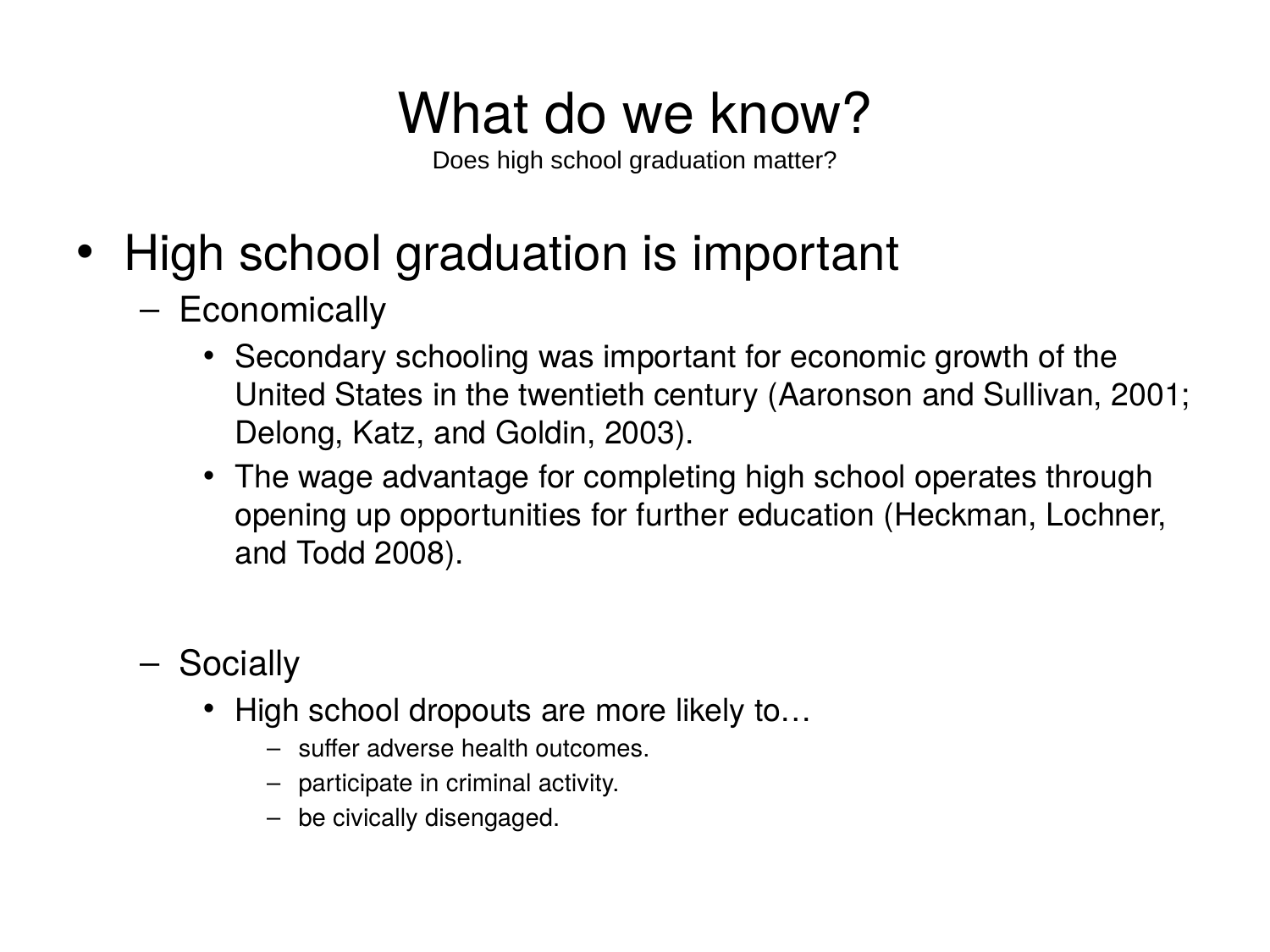

# What do we know? Does high school graduation matter?
High school graduation is important
Economically
Secondary schooling was important for economic growth of the United States in the twentieth century (Aaronson and Sullivan, 2001; Delong, Katz, and Goldin, 2003).
The wage advantage for completing high school operates through opening up opportunities for further education (Heckman, Lochner, and Todd 2008).

Socially
High school dropouts are more likely to…
suffer adverse health outcomes.
participate in criminal activity.
be civically disengaged.